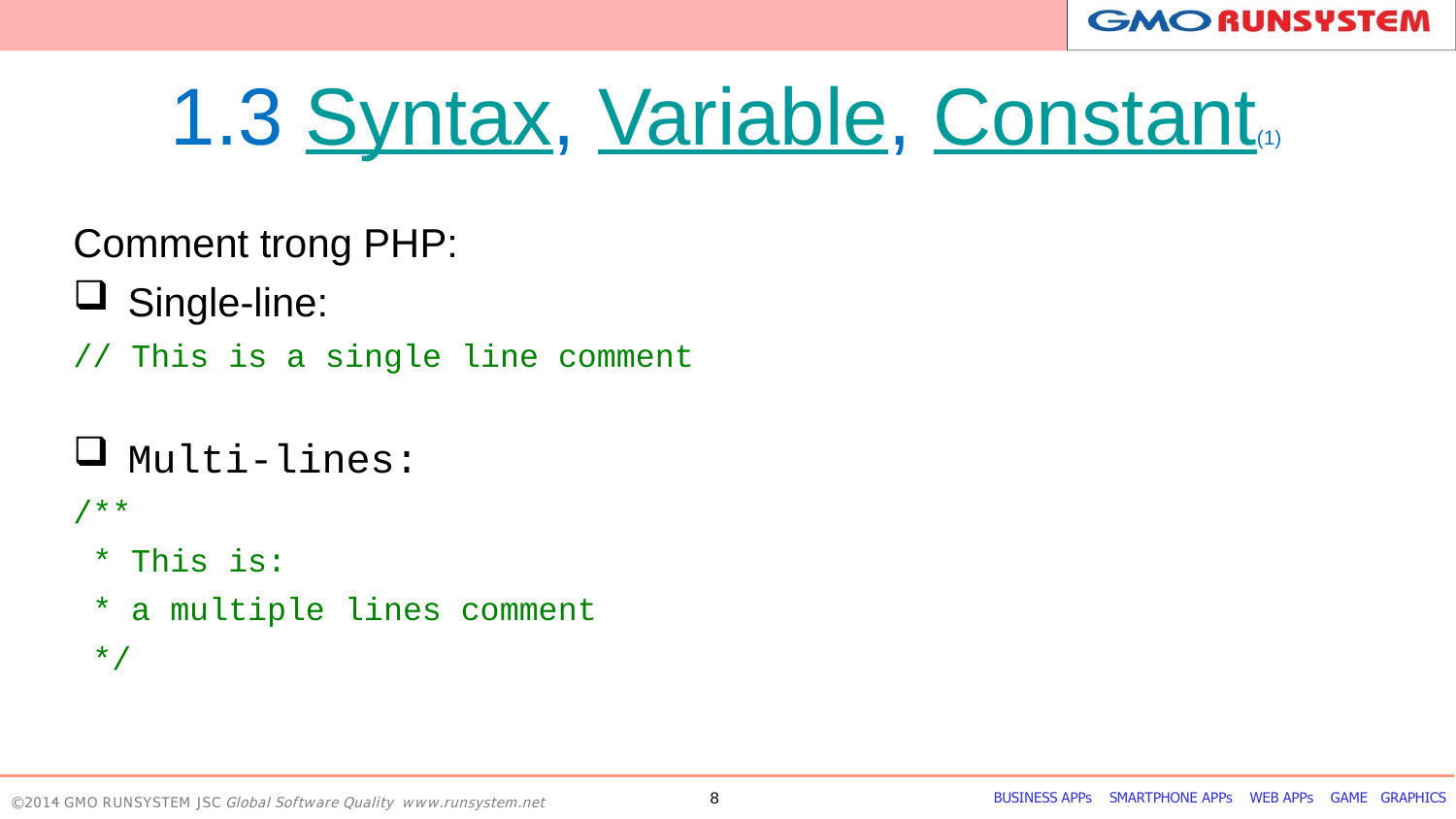

# 1.3 Syntax, Variable, Constant(1)
Comment trong PHP:
Single-line:
// This is a single line comment

Multi-lines:
/**
 * This is:
 * a multiple lines comment
 */